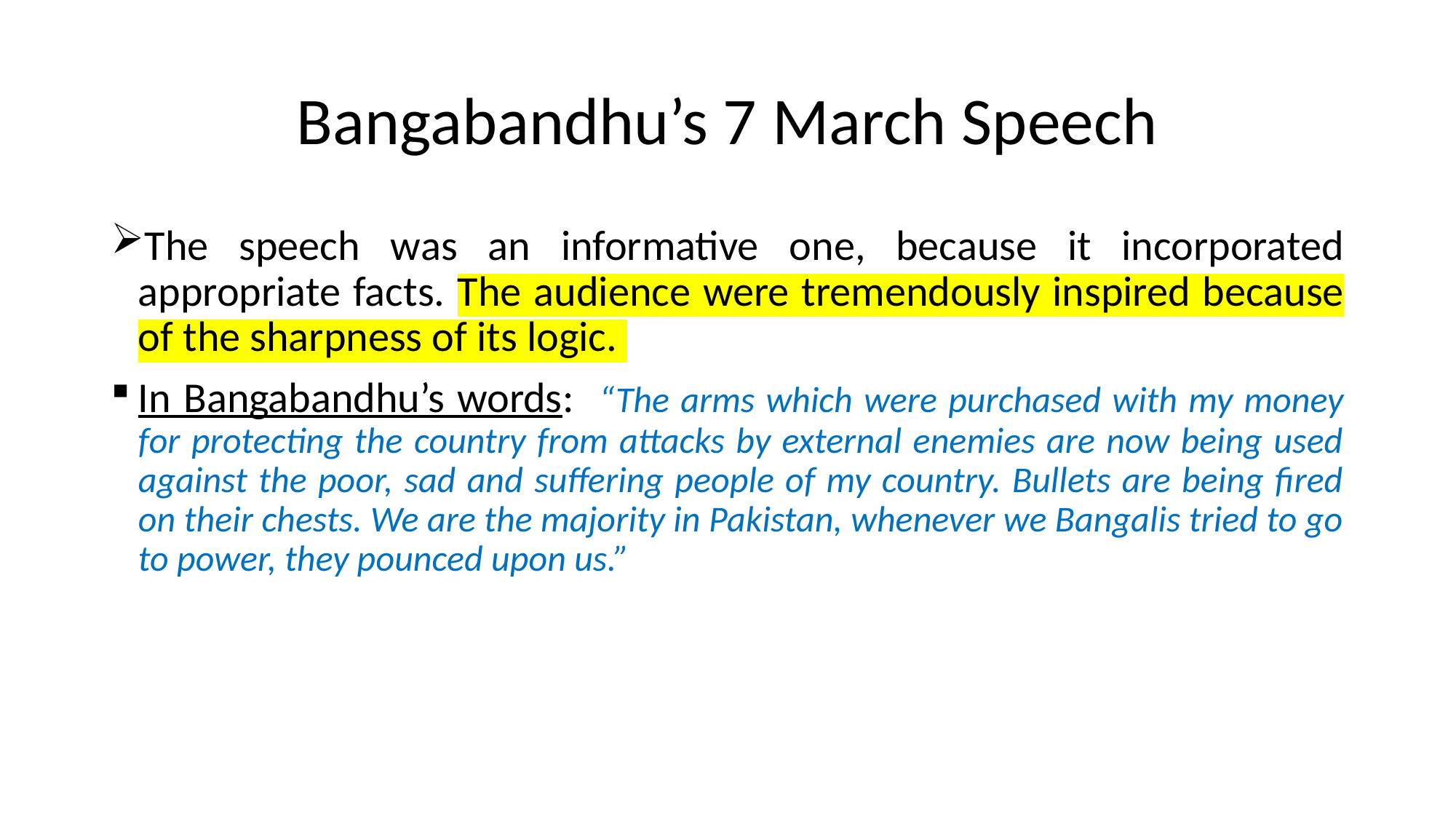

# Bangabandhu’s 7 March Speech
The speech was an informative one, because it incorporated appropriate facts. The audience were tremendously inspired because of the sharpness of its logic.
In Bangabandhu’s words:  “The arms which were purchased with my money for protecting the country from attacks by external enemies are now being used against the poor, sad and suffering people of my country. Bullets are being fired on their chests. We are the majority in Pakistan, whenever we Bangalis tried to go to power, they pounced upon us.”